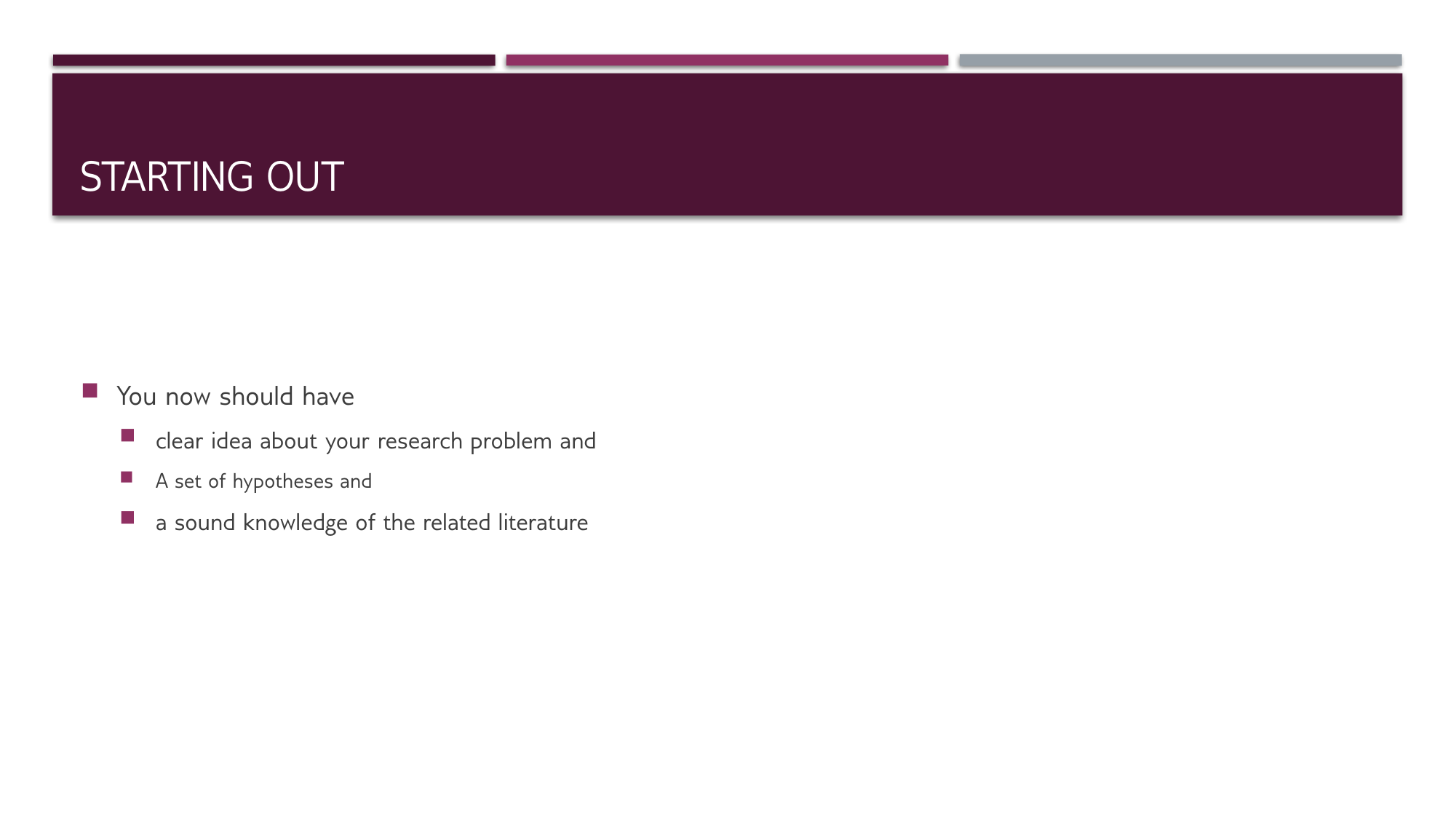

# Starting out
You now should have
clear idea about your research problem and
A set of hypotheses and
a sound knowledge of the related literature